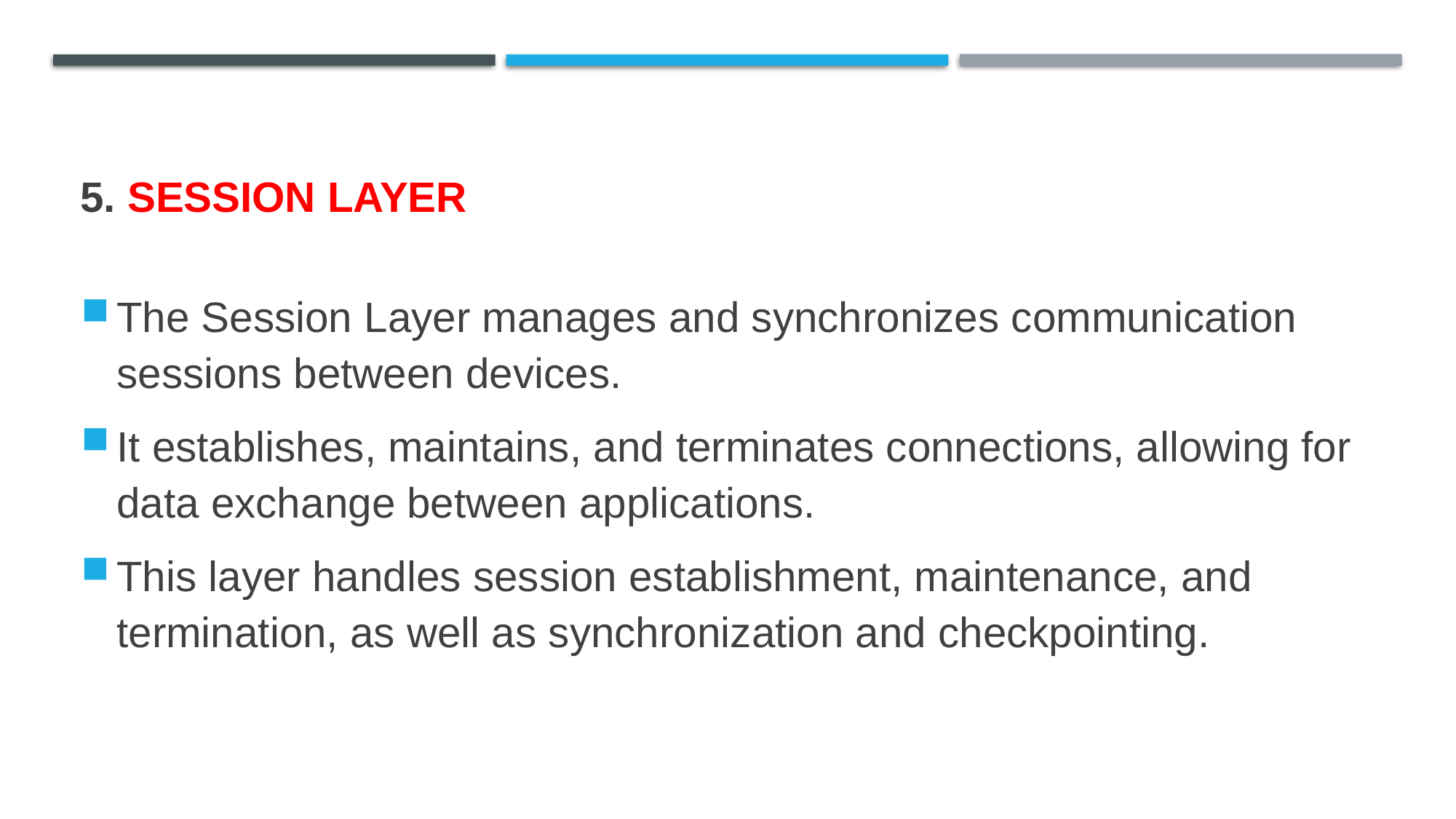

# 5. SESSION LAYER
The Session Layer manages and synchronizes communication sessions between devices.
It establishes, maintains, and terminates connections, allowing for data exchange between applications.
This layer handles session establishment, maintenance, and termination, as well as synchronization and checkpointing.